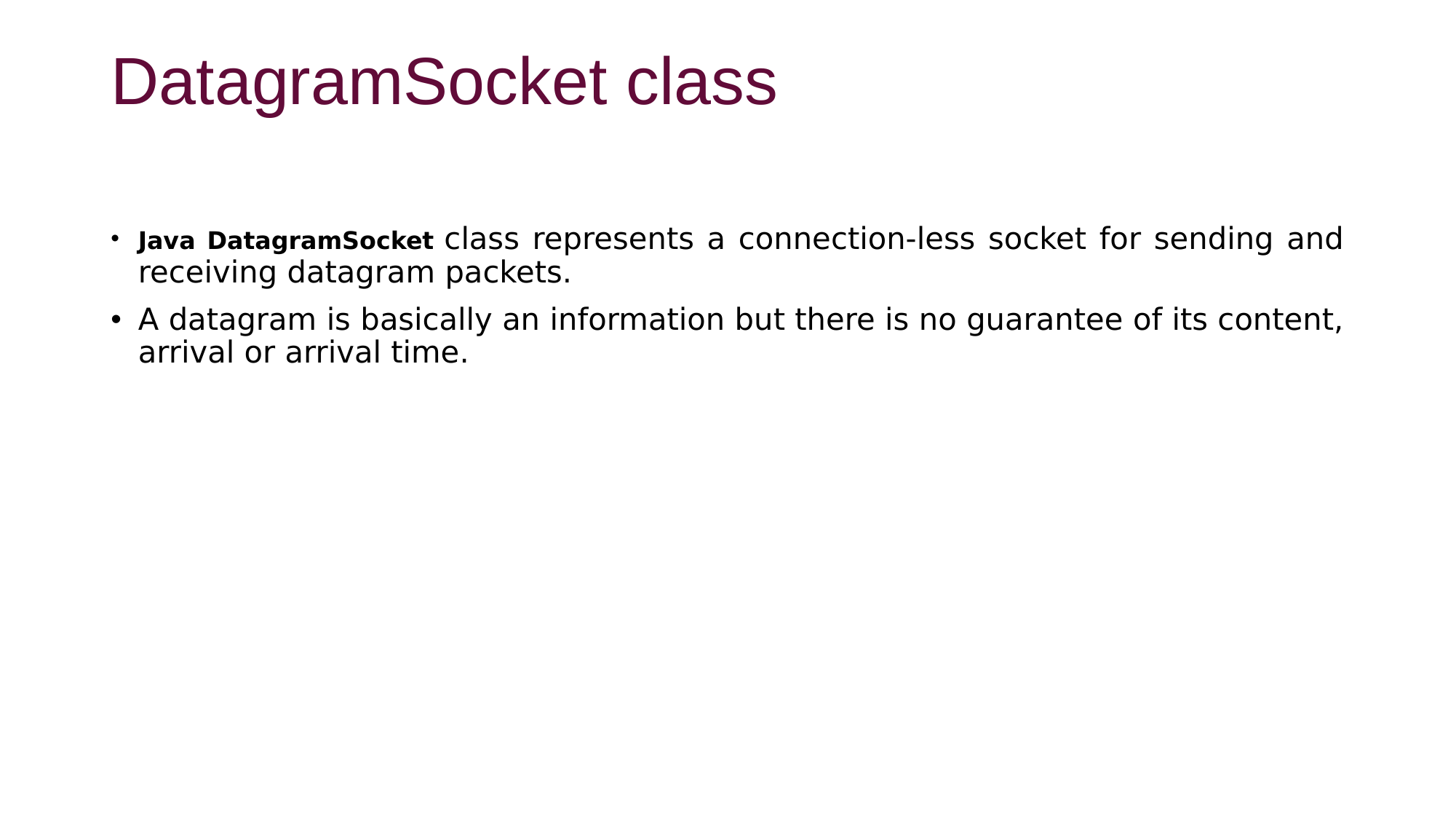

# DatagramSocket class
Java DatagramSocket class represents a connection-less socket for sending and receiving datagram packets.
A datagram is basically an information but there is no guarantee of its content, arrival or arrival time.